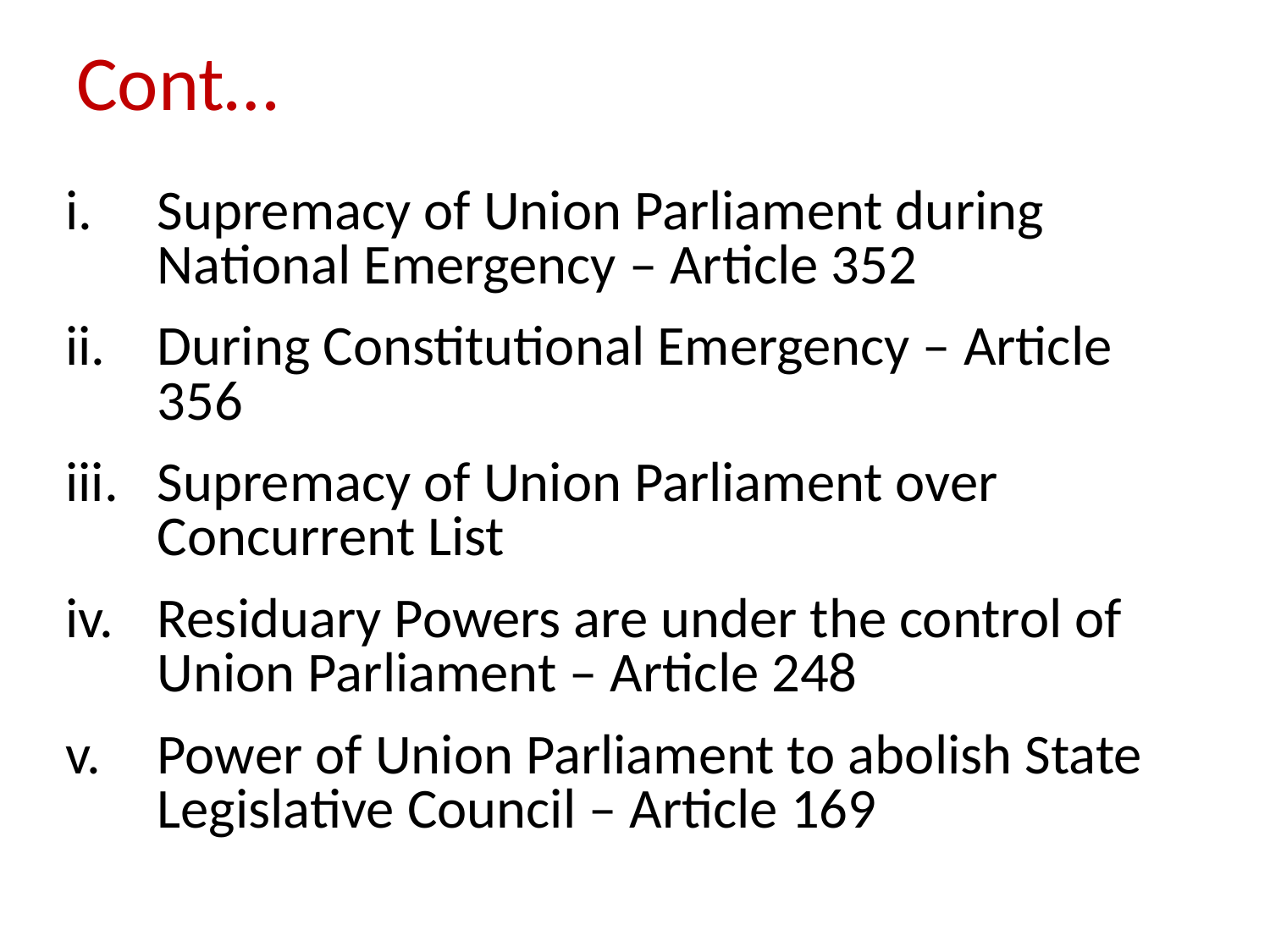

# Cont…
Supremacy of Union Parliament during National Emergency – Article 352

During Constitutional Emergency – Article 356

Supremacy of Union Parliament over Concurrent List

Residuary Powers are under the control of Union Parliament – Article 248

Power of Union Parliament to abolish State Legislative Council – Article 169